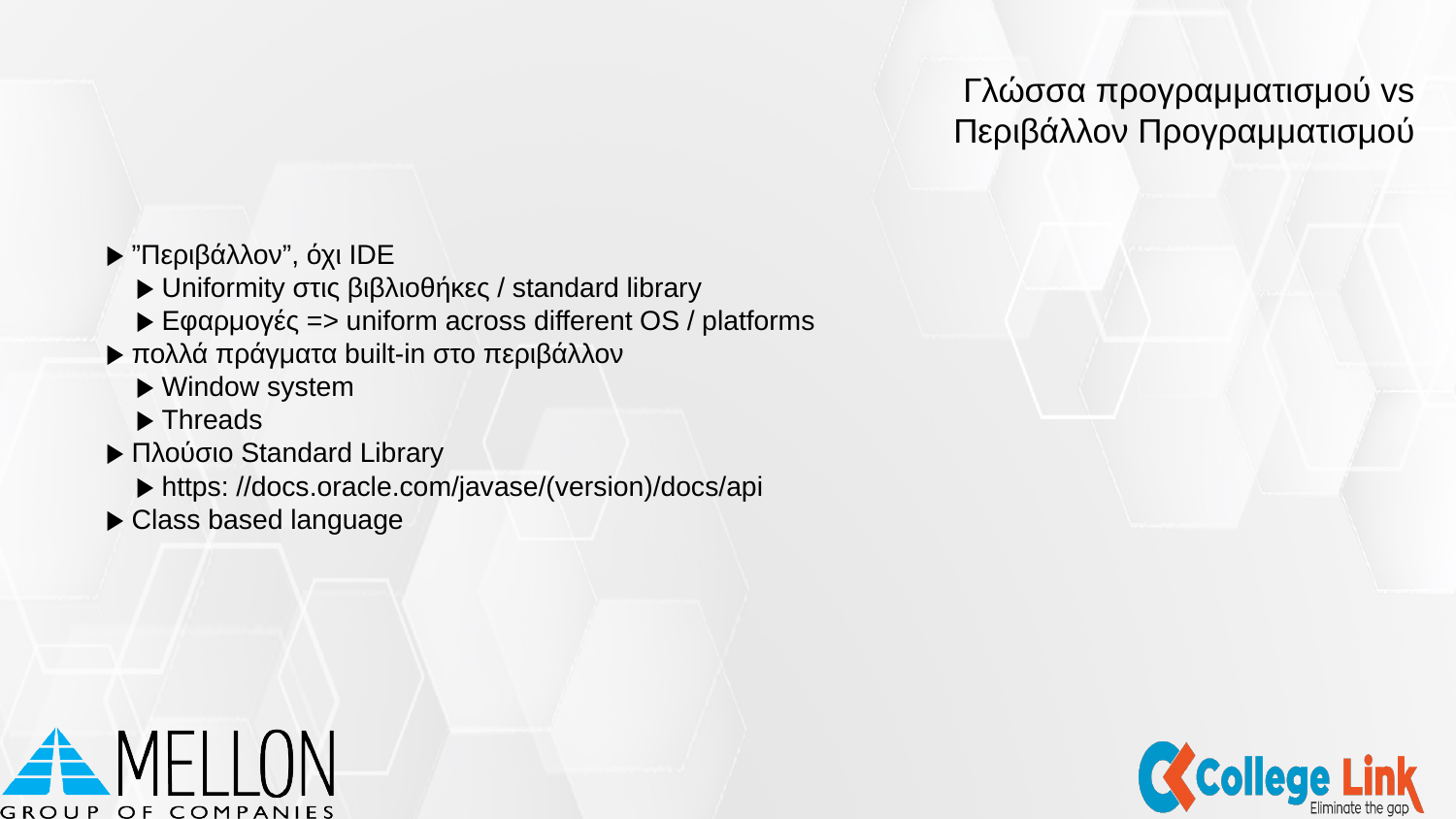

Γλώσσα προγραμματισμού vs Περιβάλλον Προγραμματισμού
▶ ”Περιβάλλον”, όχι IDE
    ▶ Uniformity στις βιβλιοθήκες / standard library
    ▶ Εφαρμογές => uniform across different OS / platforms
▶ πολλά πράγματα built-in στο περιβάλλον
    ▶ Window system
    ▶ Threads
▶ Πλούσιο Standard Library
    ▶ https: //docs.oracle.com/javase/(version)/docs/api
▶ Class based language